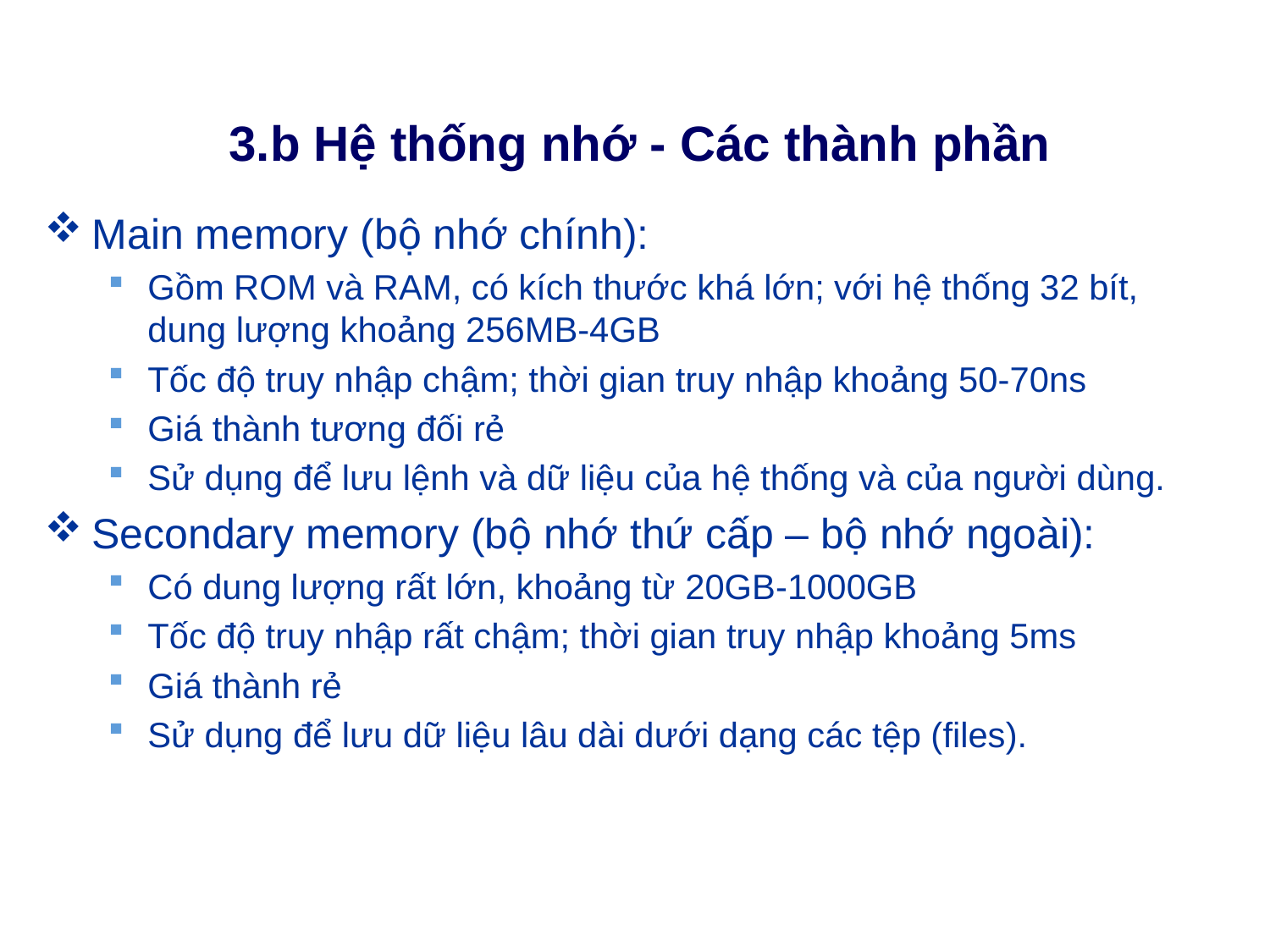

# 3.b Hệ thống nhớ - Các thành phần
Main memory (bộ nhớ chính):
Gồm ROM và RAM, có kích thước khá lớn; với hệ thống 32 bít, dung lượng khoảng 256MB-4GB
Tốc độ truy nhập chậm; thời gian truy nhập khoảng 50-70ns
Giá thành tương đối rẻ
Sử dụng để lưu lệnh và dữ liệu của hệ thống và của người dùng.
Secondary memory (bộ nhớ thứ cấp – bộ nhớ ngoài):
Có dung lượng rất lớn, khoảng từ 20GB-1000GB
Tốc độ truy nhập rất chậm; thời gian truy nhập khoảng 5ms
Giá thành rẻ
Sử dụng để lưu dữ liệu lâu dài dưới dạng các tệp (files).